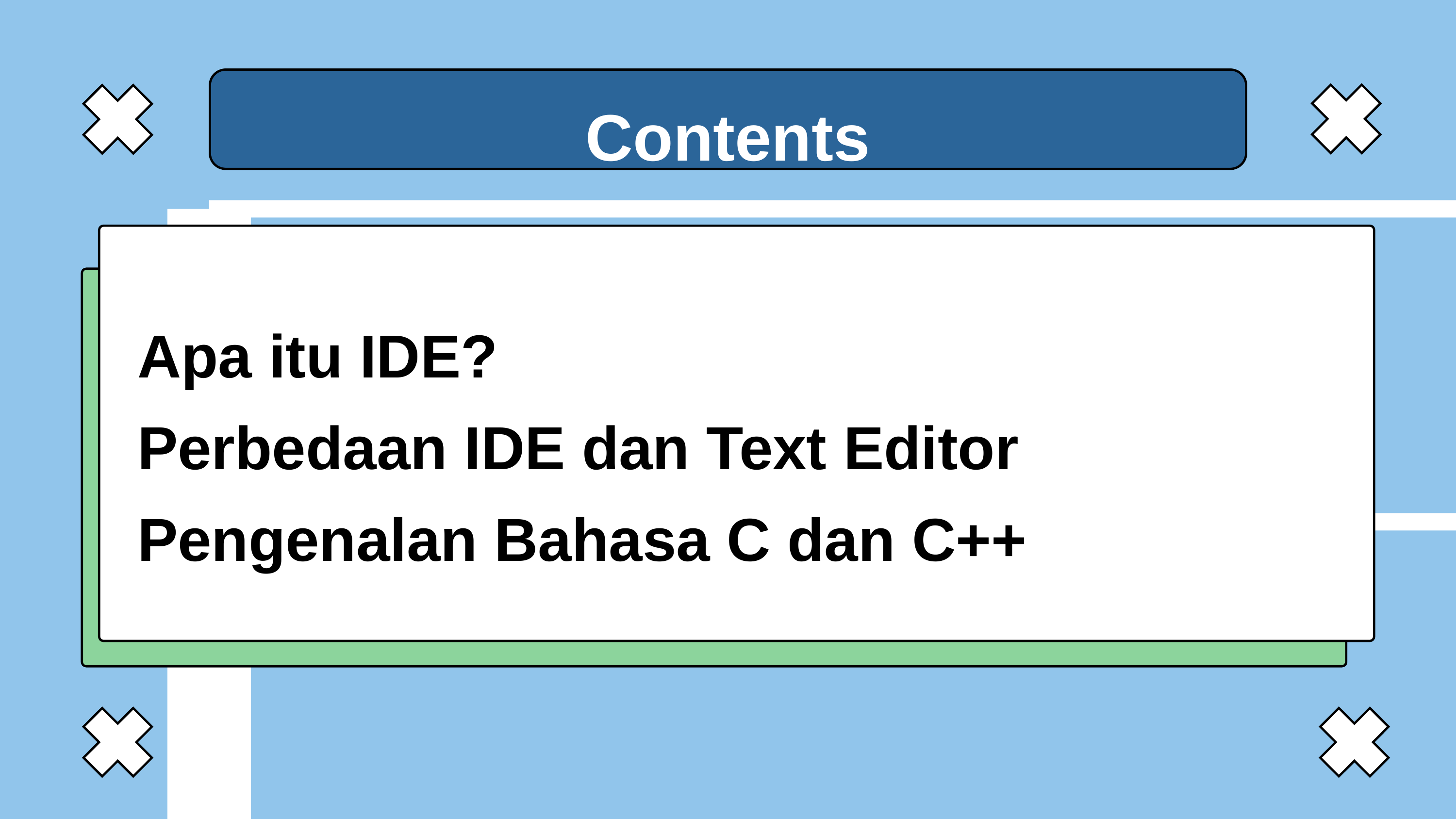

Contents

Apa itu IDE?
Perbedaan IDE dan Text Editor
Pengenalan Bahasa C dan C++